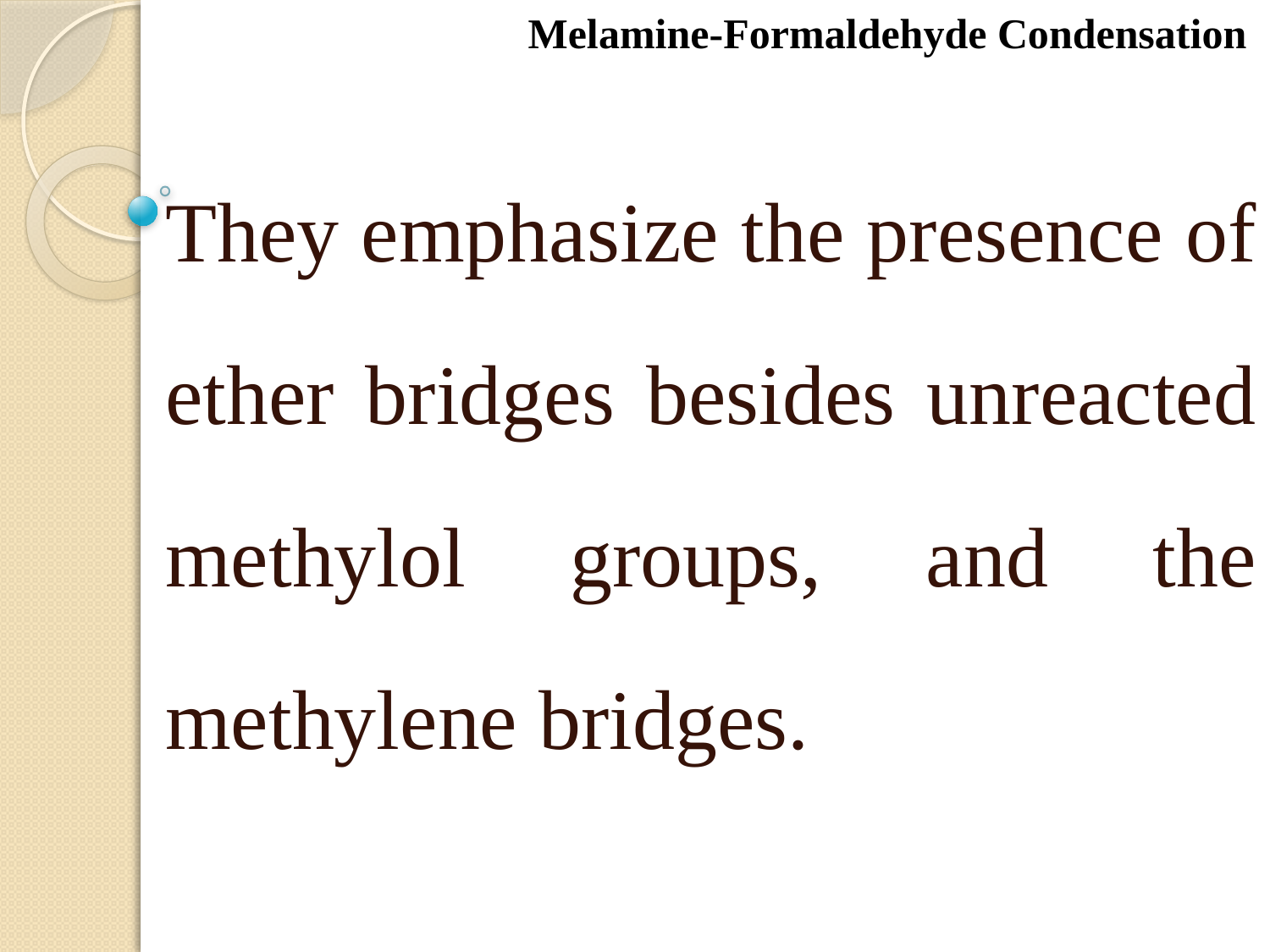

Melamine-Formaldehyde Condensation
They emphasize the presence of ether bridges besides unreacted methylol groups, and the methylene bridges.